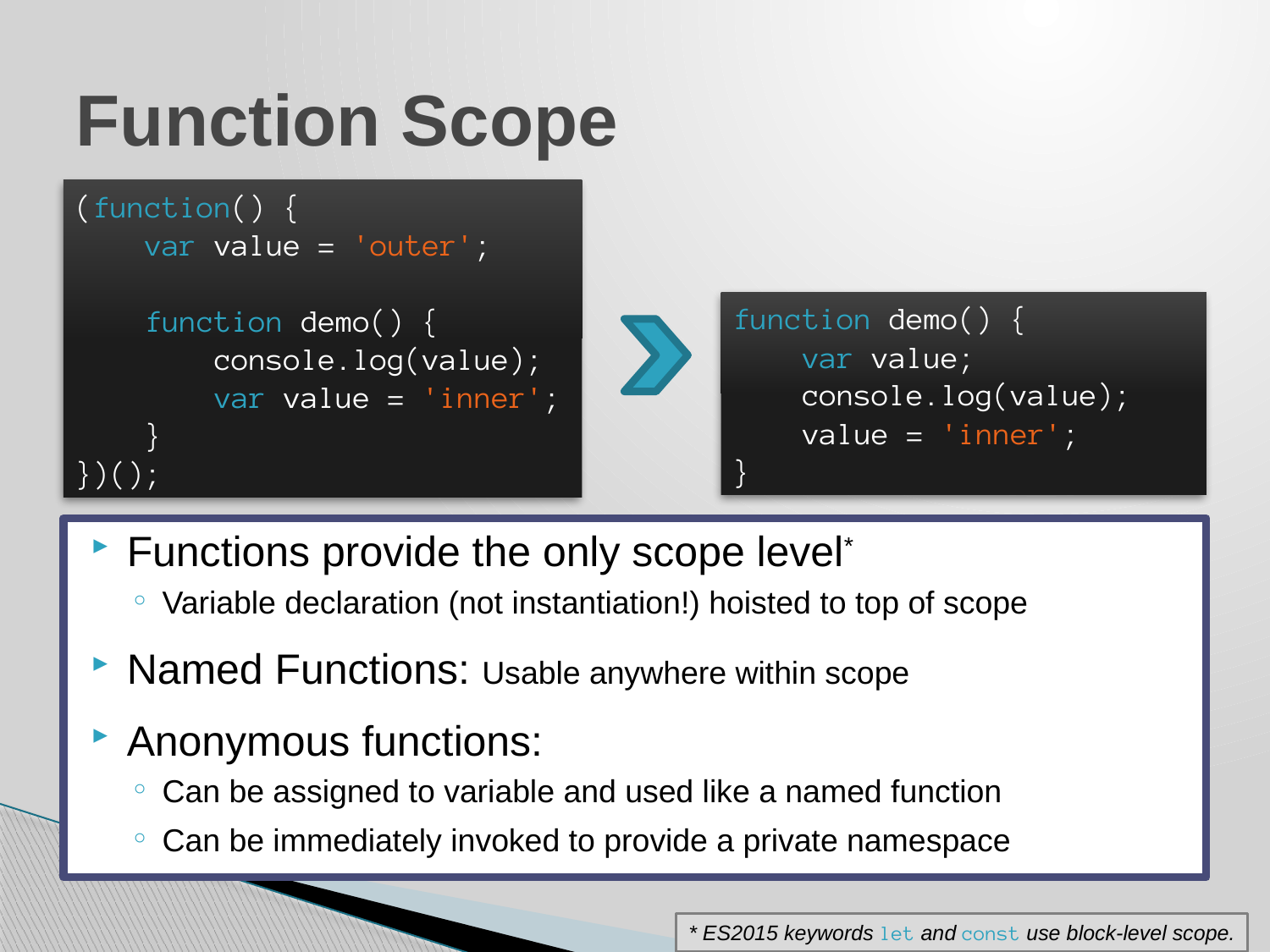

# Function Scope
(function() {
    var value = 'outer';

    function demo() {
        console.log(value);
        var value = 'inner';
    }
})();
function demo() {
    var value;
    console.log(value);
    value = 'inner';
}

Functions provide the only scope level*
Variable declaration (not instantiation!) hoisted to top of scope
Named Functions: Usable anywhere within scope
Anonymous functions:
Can be assigned to variable and used like a named function
Can be immediately invoked to provide a private namespace
* ES2015 keywords let and const use block-level scope.